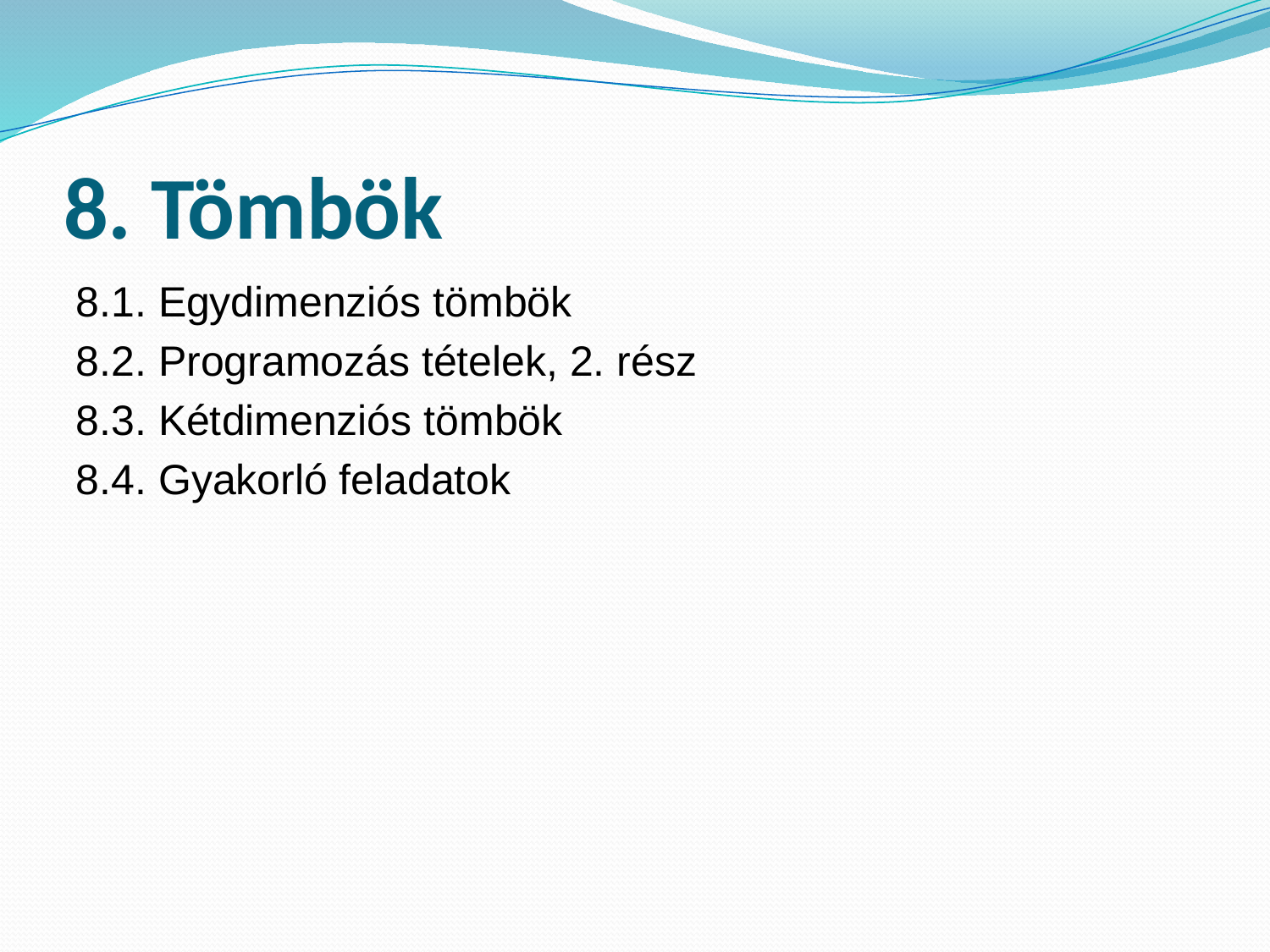

# 8. Tömbök
8.1. Egydimenziós tömbök
8.2. Programozás tételek, 2. rész
8.3. Kétdimenziós tömbök
8.4. Gyakorló feladatok